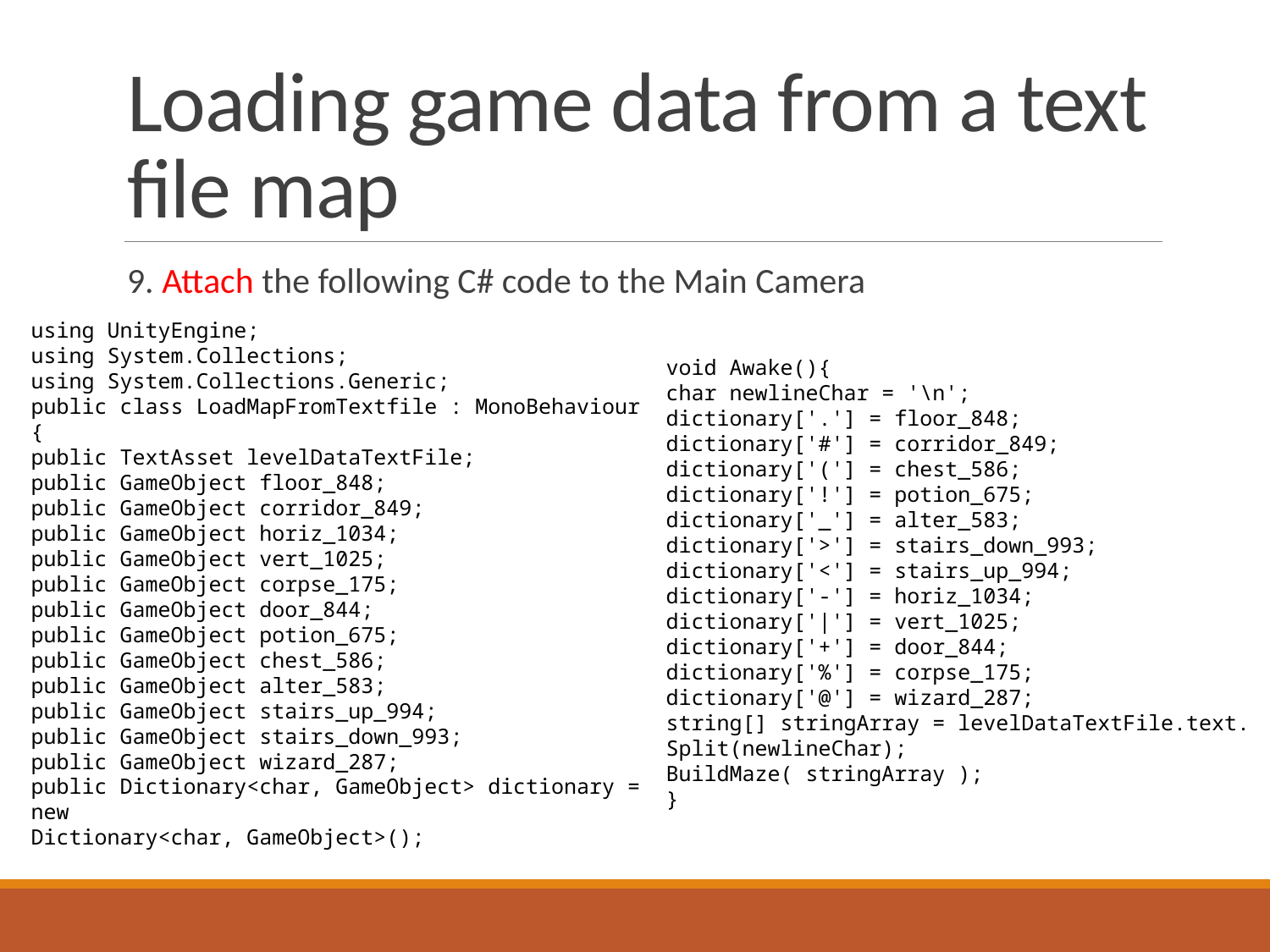

# Loading game data from a text file map
9. Attach the following C# code to the Main Camera
using UnityEngine;
using System.Collections;
using System.Collections.Generic;
public class LoadMapFromTextfile : MonoBehaviour
{
public TextAsset levelDataTextFile;
public GameObject floor_848;
public GameObject corridor_849;
public GameObject horiz_1034;
public GameObject vert_1025;
public GameObject corpse_175;
public GameObject door_844;
public GameObject potion_675;
public GameObject chest_586;
public GameObject alter_583;
public GameObject stairs_up_994;
public GameObject stairs_down_993;
public GameObject wizard_287;
public Dictionary<char, GameObject> dictionary = new
Dictionary<char, GameObject>();

void Awake(){
char newlineChar = '\n';
dictionary['.'] = floor_848;
dictionary['#'] = corridor_849;
dictionary['('] = chest_586;
dictionary['!'] = potion_675;
dictionary['_'] = alter_583;
dictionary['>'] = stairs_down_993;
dictionary['<'] = stairs_up_994;
dictionary['-'] = horiz_1034;
dictionary['|'] = vert_1025;
dictionary['+'] = door_844;
dictionary['%'] = corpse_175;
dictionary['@'] = wizard_287;
string[] stringArray = levelDataTextFile.text.
Split(newlineChar);
BuildMaze( stringArray );
}